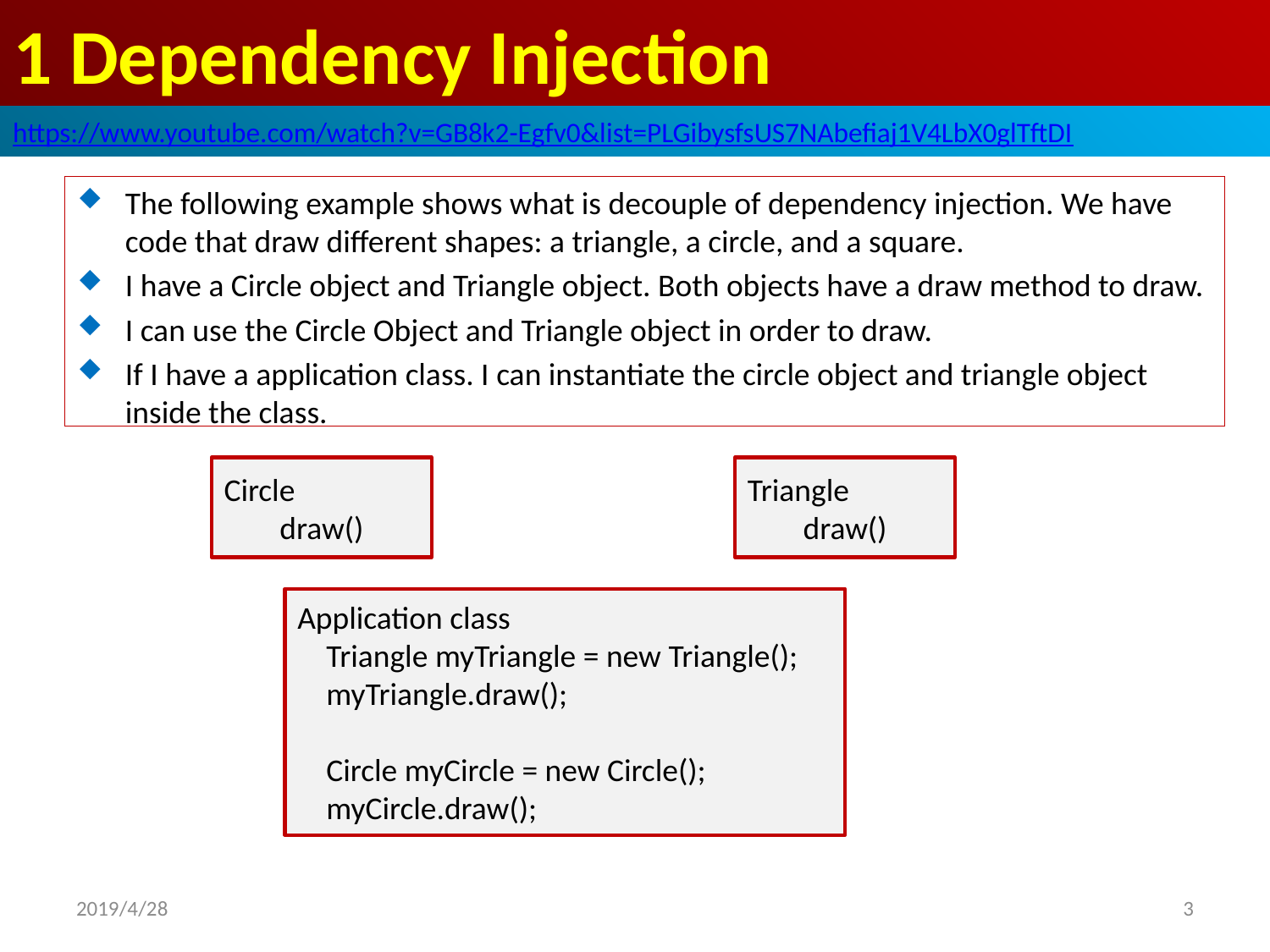

# 1 Dependency Injection
https://www.youtube.com/watch?v=GB8k2-Egfv0&list=PLGibysfsUS7NAbefiaj1V4LbX0glTftDI
The following example shows what is decouple of dependency injection. We have code that draw different shapes: a triangle, a circle, and a square.
I have a Circle object and Triangle object. Both objects have a draw method to draw.
I can use the Circle Object and Triangle object in order to draw.
If I have a application class. I can instantiate the circle object and triangle object inside the class.
Circle
draw()
Triangle
draw()
Application class
    Triangle myTriangle = new Triangle();
    myTriangle.draw();

    Circle myCircle = new Circle();
    myCircle.draw();
2019/4/28
3